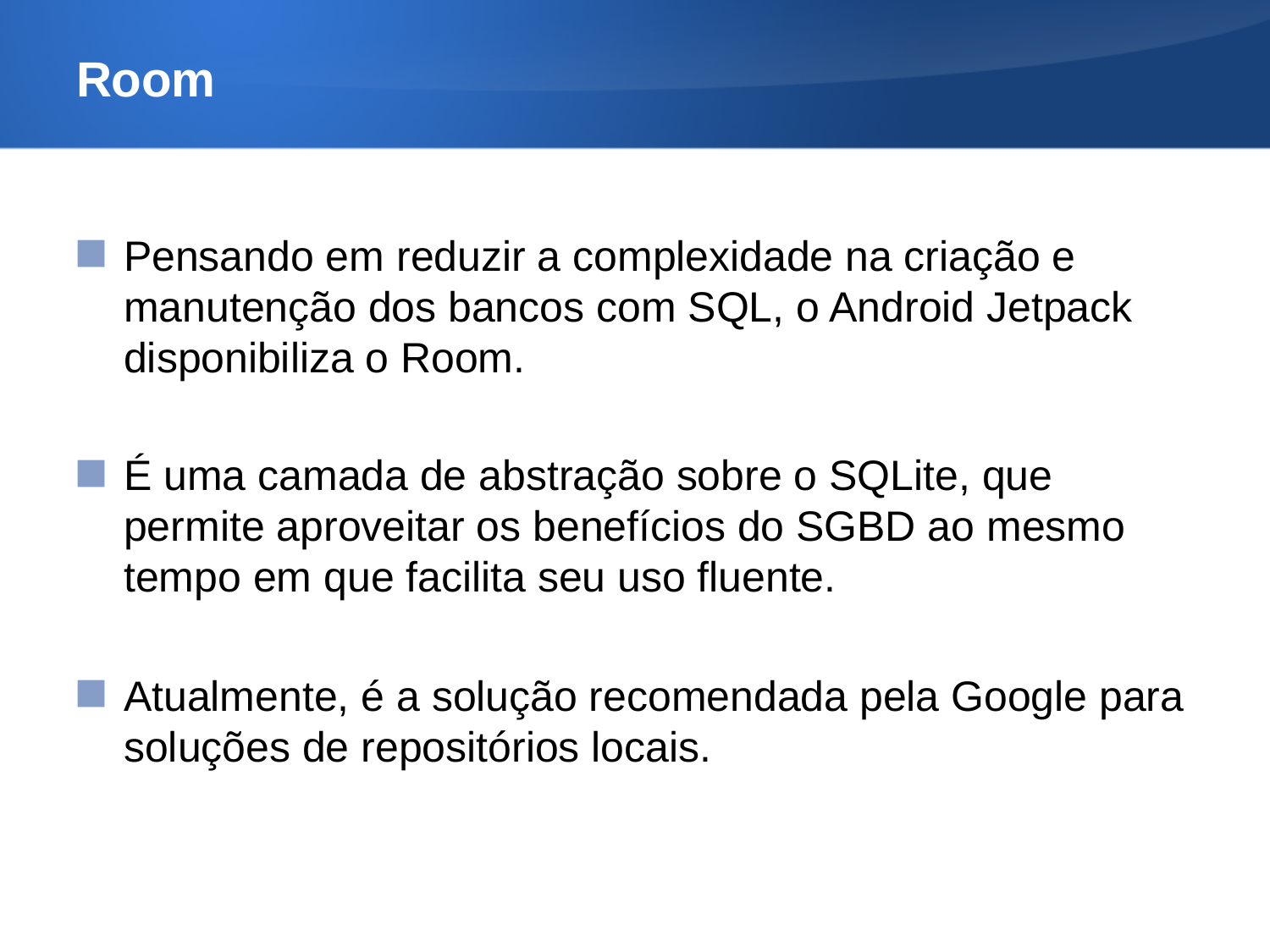

# Room
Pensando em reduzir a complexidade na criação e manutenção dos bancos com SQL, o Android Jetpack disponibiliza o Room.

É uma camada de abstração sobre o SQLite, que permite aproveitar os benefícios do SGBD ao mesmo tempo em que facilita seu uso fluente.

Atualmente, é a solução recomendada pela Google para soluções de repositórios locais.